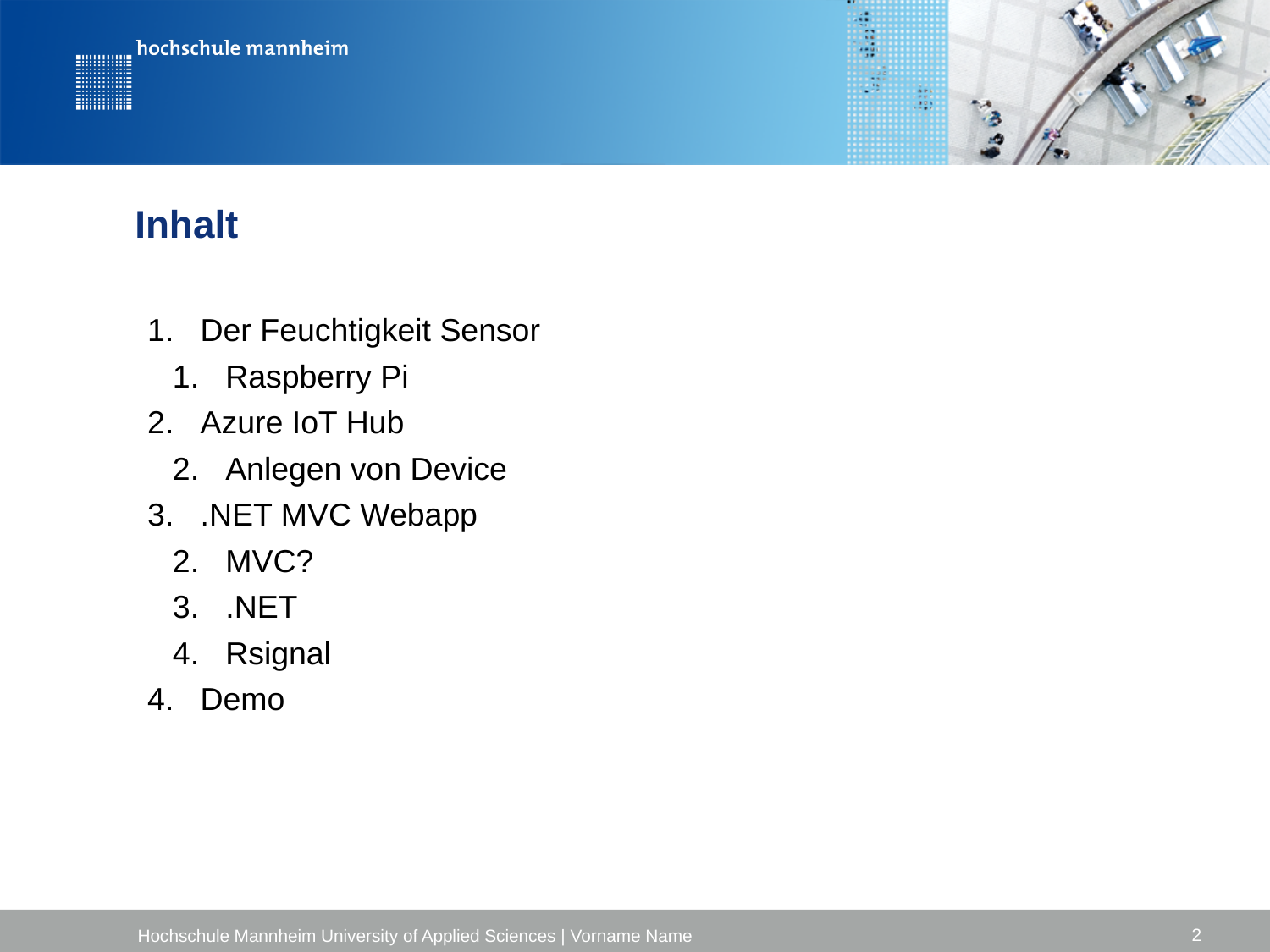

# Inhalt
Der Feuchtigkeit Sensor
Raspberry Pi
Azure IoT Hub
Anlegen von Device
.NET MVC Webapp
MVC?
.NET
Rsignal
Demo
2
Hochschule Mannheim University of Applied Sciences | Vorname Name